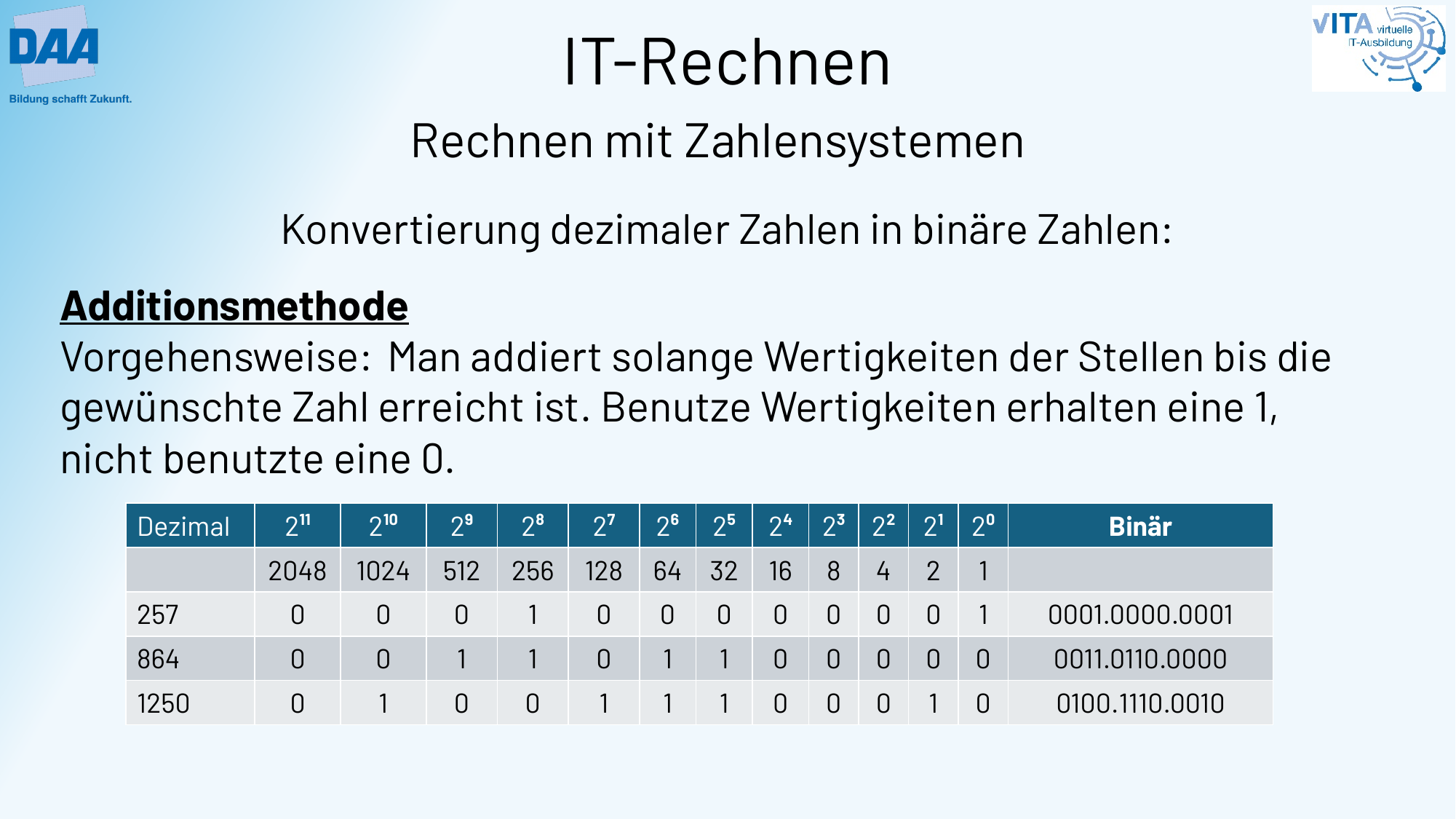

Konvertierung dezimaler Zahlen in binäre Zahlen:
Additionsmethode
Vorgehensweise: 	Man addiert solange Wertigkeiten der Stellen bis die
gewünschte Zahl erreicht ist. Benutze Wertigkeiten erhalten eine 1,
nicht benutzte eine 0.
| Dezimal | 211 | 210 | 29 | 28 | 27 | 26 | 25 | 24 | 23 | 22 | 21 | 20 | Binär |
| --- | --- | --- | --- | --- | --- | --- | --- | --- | --- | --- | --- | --- | --- |
|  | 2048 | 1024 | 512 | 256 | 128 | 64 | 32 | 16 | 8 | 4 | 2 | 1 |  |
| 257 | 0 | 0 | 0 | 1 | 0 | 0 | 0 | 0 | 0 | 0 | 0 | 1 | 0001.0000.0001 |
| 864 | 0 | 0 | 1 | 1 | 0 | 1 | 1 | 0 | 0 | 0 | 0 | 0 | 0011.0110.0000 |
| 1250 | 0 | 1 | 0 | 0 | 1 | 1 | 1 | 0 | 0 | 0 | 1 | 0 | 0100.1110.0010 |